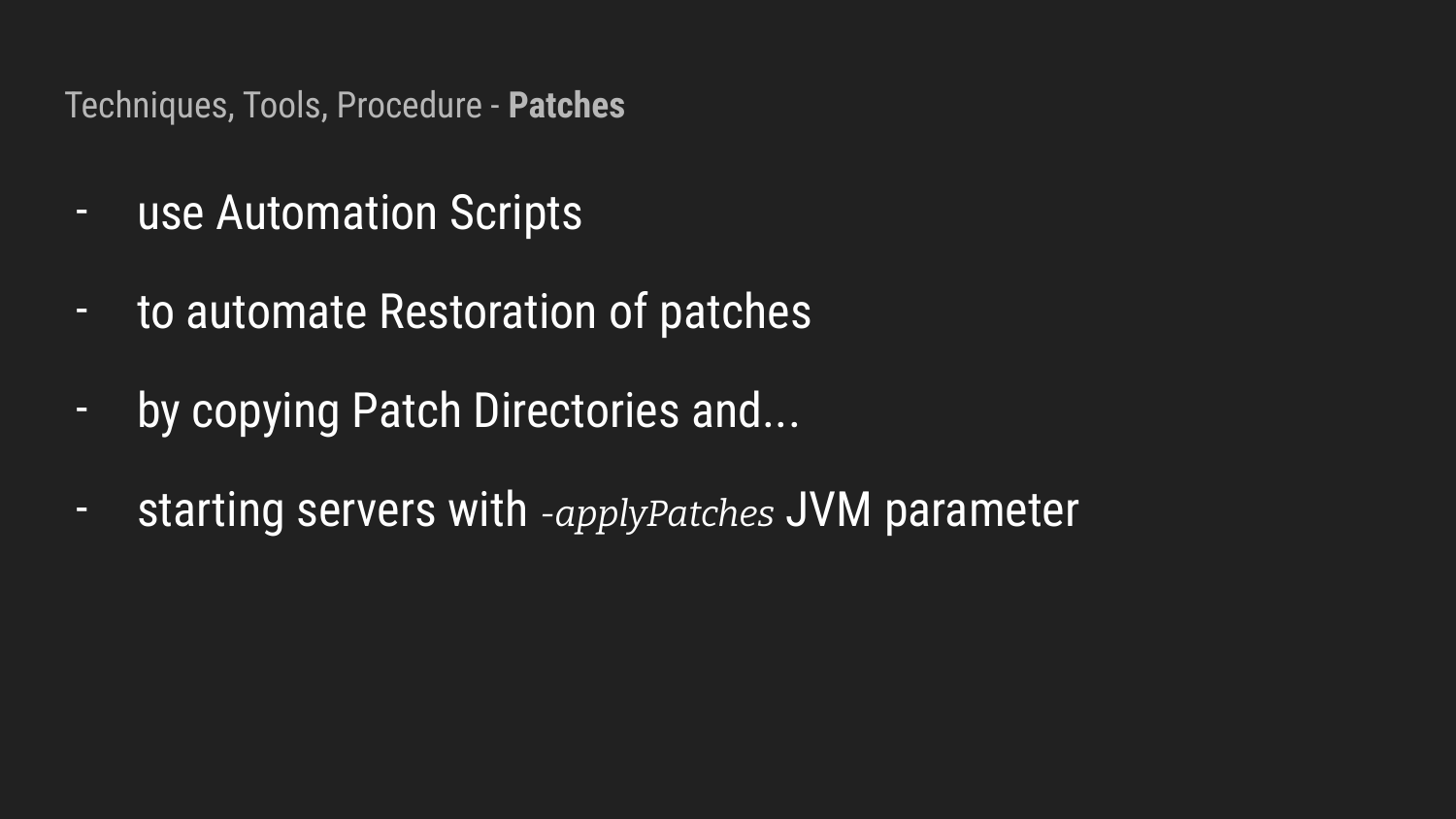

# Techniques, Tools, Procedure - Patches
use Automation Scripts
to automate Restoration of patches
by copying Patch Directories and...
starting servers with -applyPatches JVM parameter